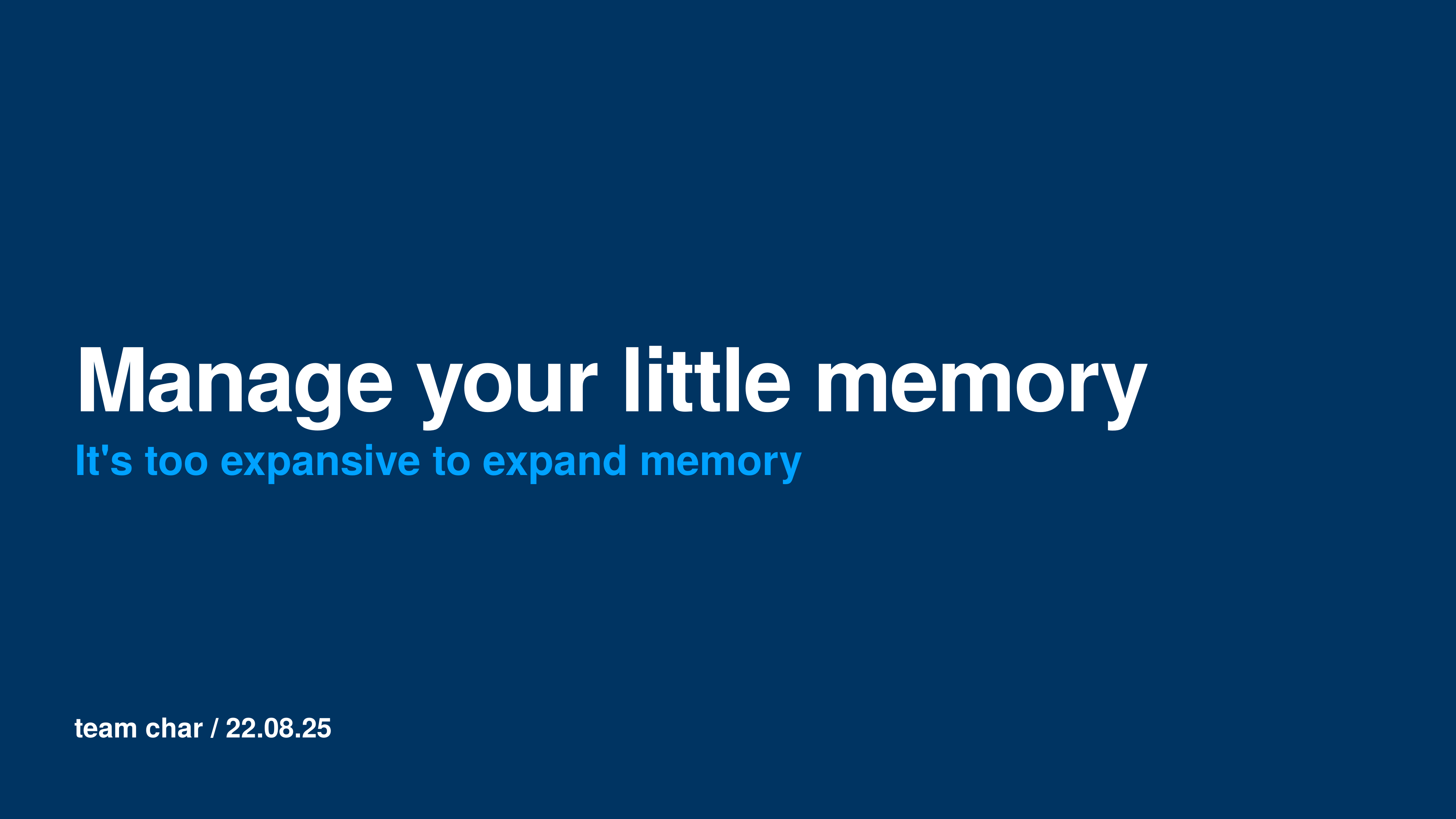

# Manage your little memory
It's too expansive to expand memory
team char / 22.08.25